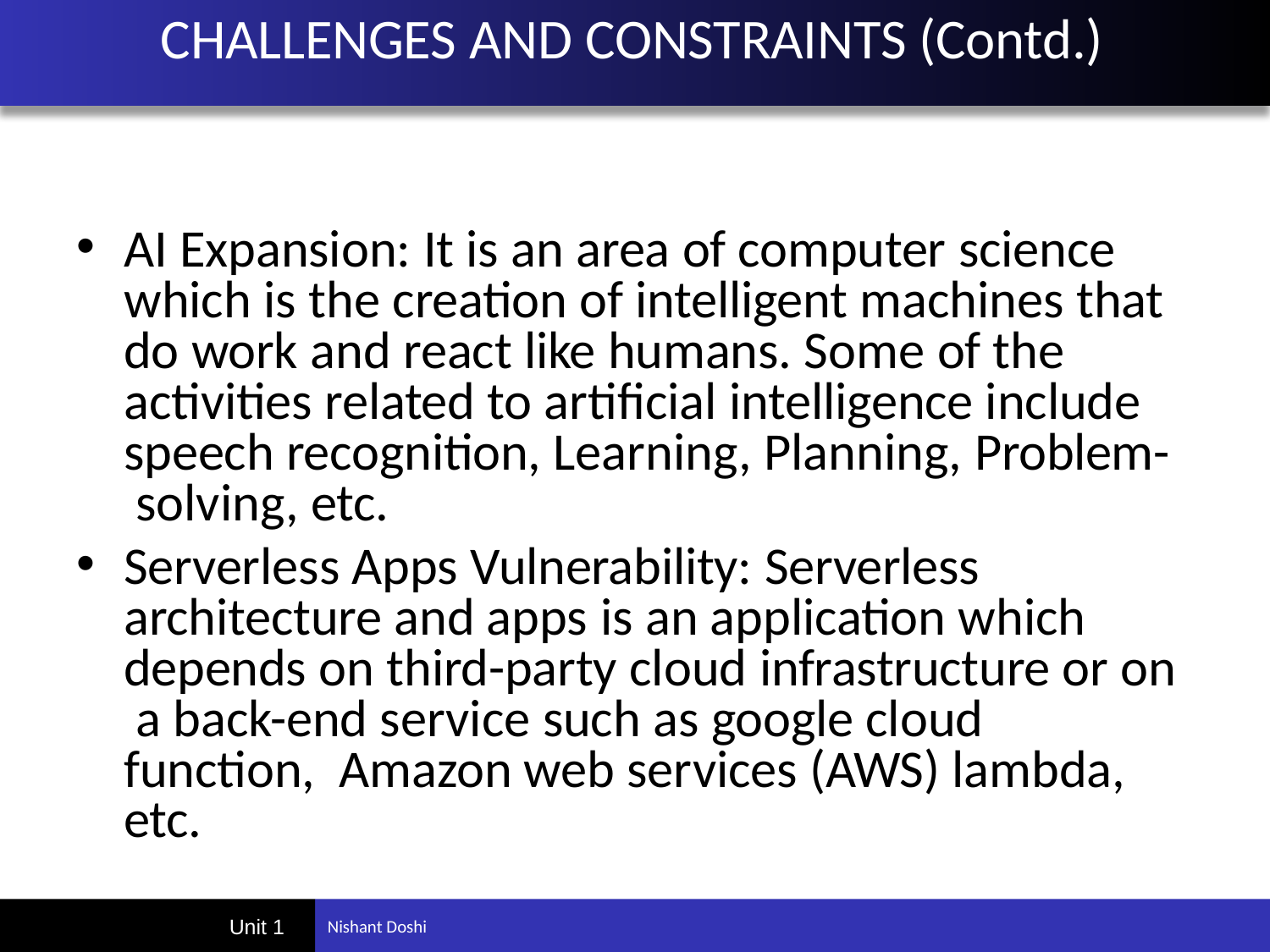

# CHALLENGES AND CONSTRAINTS (Contd.)
AI Expansion: It is an area of computer science  which is the creation of intelligent machines that  do work and react like humans. Some of the  activities related to artificial intelligence include  speech recognition, Learning, Planning, Problem-  solving, etc.
Serverless Apps Vulnerability: Serverless  architecture and apps is an application which  depends on third-party cloud infrastructure or on  a back-end service such as google cloud function,  Amazon web services (AWS) lambda, etc.